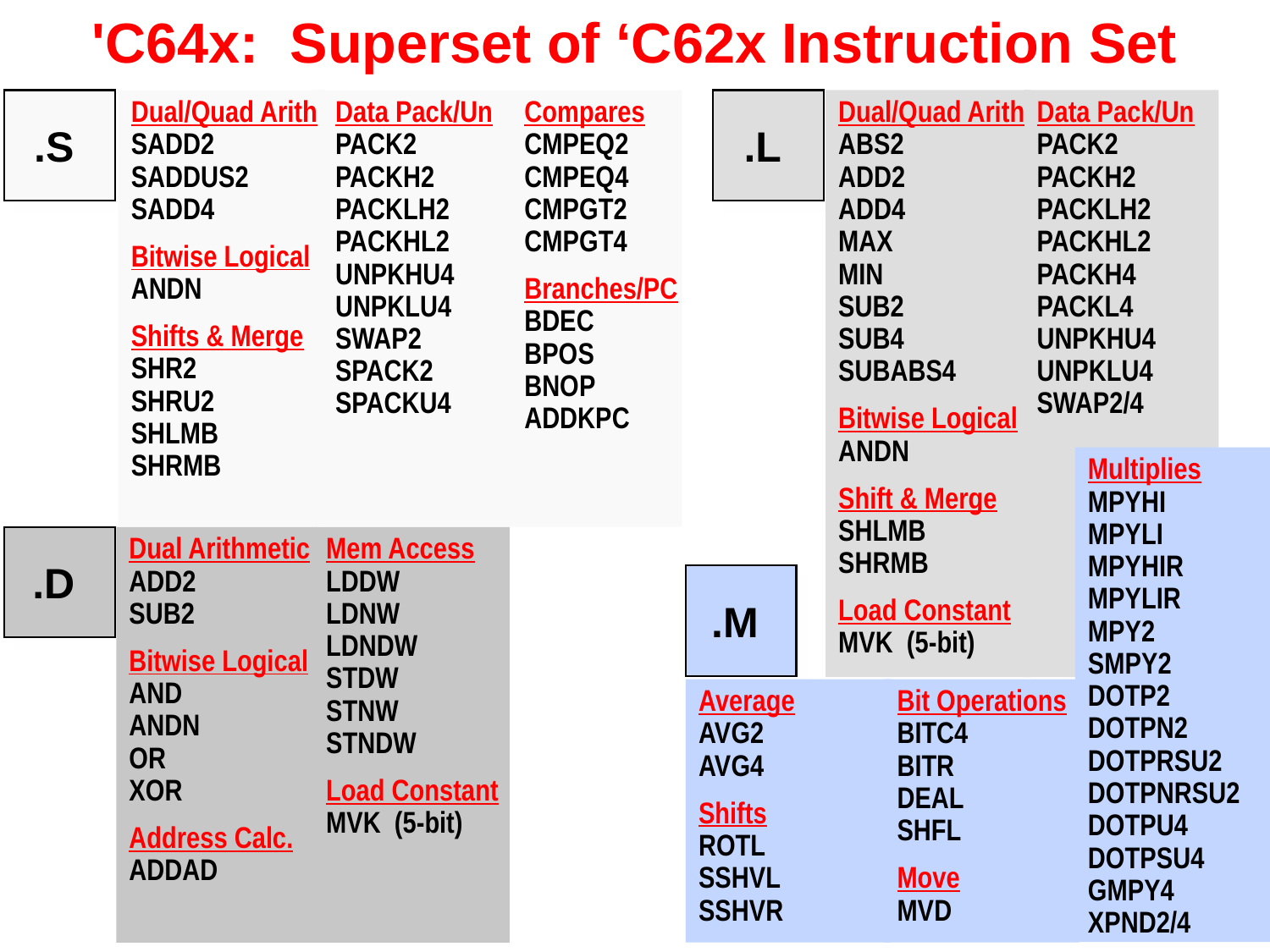

# 'C64x:  Superset of ‘C62x Instruction Set
.S
Dual/Quad Arith
SADD2
SADDUS2
SADD4
Bitwise Logical
ANDN
Shifts & Merge
SHR2
SHRU2
SHLMB
SHRMB
Data Pack/Un
PACK2
PACKH2
PACKLH2
PACKHL2
UNPKHU4
UNPKLU4
SWAP2
SPACK2
SPACKU4
Compares
CMPEQ2
CMPEQ4
CMPGT2
CMPGT4
Branches/PC
BDEC
BPOS
BNOP
ADDKPC
.L
Dual/Quad Arith
ABS2
ADD2
ADD4
MAX
MIN
SUB2
SUB4
SUBABS4
Bitwise Logical
ANDN
Shift & Merge
SHLMB
SHRMB
Load Constant
MVK  (5-bit)
Data Pack/Un
PACK2
PACKH2
PACKLH2
PACKHL2
PACKH4
PACKL4
UNPKHU4
UNPKLU4
SWAP2/4
Multiplies
MPYHI
MPYLI
MPYHIR
MPYLIR
MPY2
SMPY2
DOTP2
DOTPN2
DOTPRSU2
DOTPNRSU2
DOTPU4
DOTPSU4
GMPY4
XPND2/4
Average
AVG2
AVG4
Shifts
ROTL
SSHVL
SSHVR
Bit Operations
BITC4
BITR
DEAL
SHFL
Move
MVD
.D
Dual Arithmetic
ADD2
SUB2
Bitwise Logical
AND
ANDN
OR
XOR
Address Calc.
ADDAD
Mem Access
LDDW
LDNW
LDNDW
STDW
STNW
STNDW
Load Constant
MVK  (5-bit)
.M